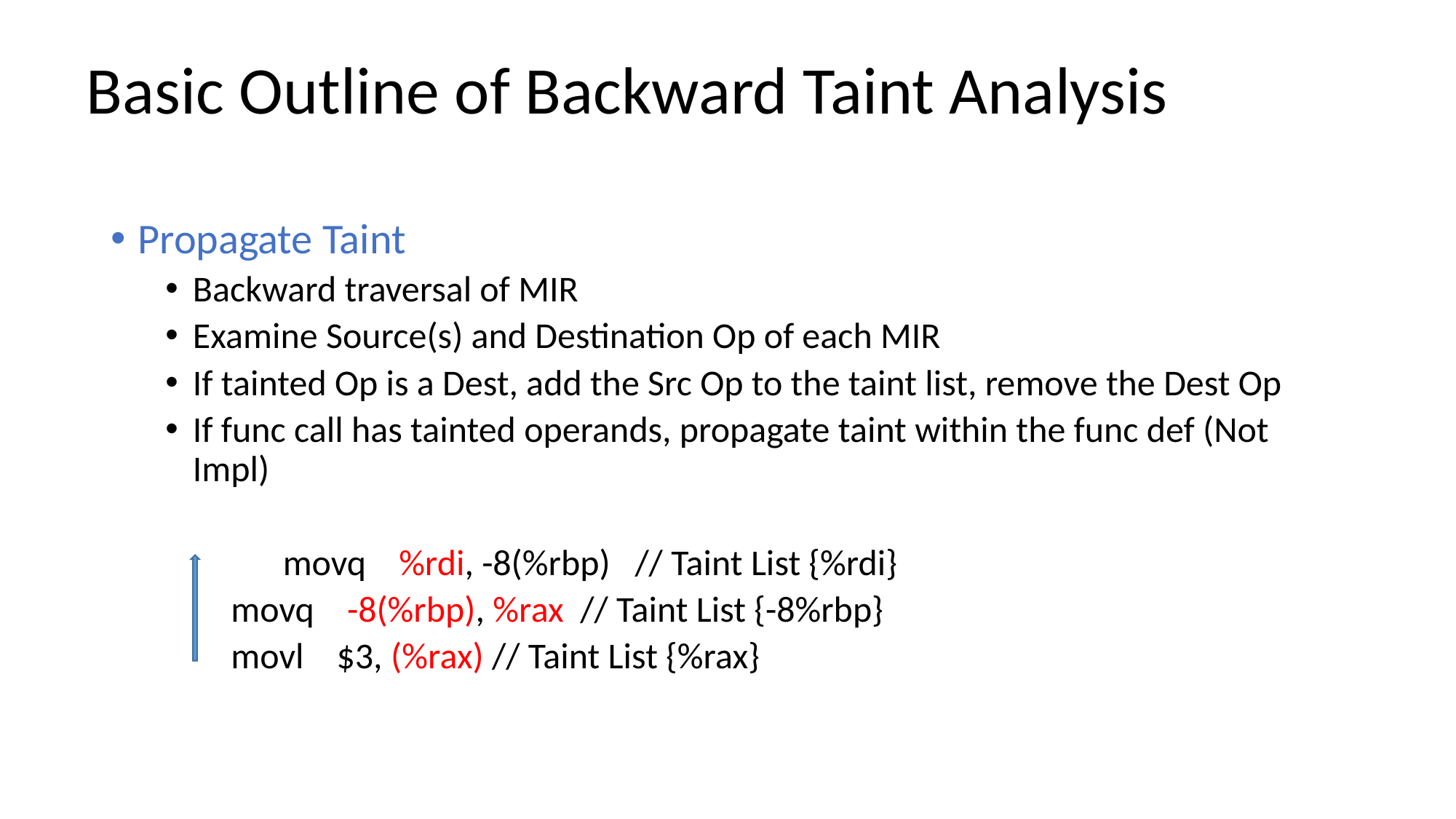

# Basic Outline of Backward Taint Analysis

Propagate Taint
Backward traversal of MIR
Examine Source(s) and Destination Op of each MIR
If tainted Op is a Dest, add the Src Op to the taint list, remove the Dest Op
If func call has tainted operands, propagate taint within the func def (Not Impl)

 	 movq    %rdi, -8(%rbp)   // Taint List {%rdi}
        movq    -8(%rbp), %rax  // Taint List {-8%rbp}
        movl    $3, (%rax) // Taint List {%rax}